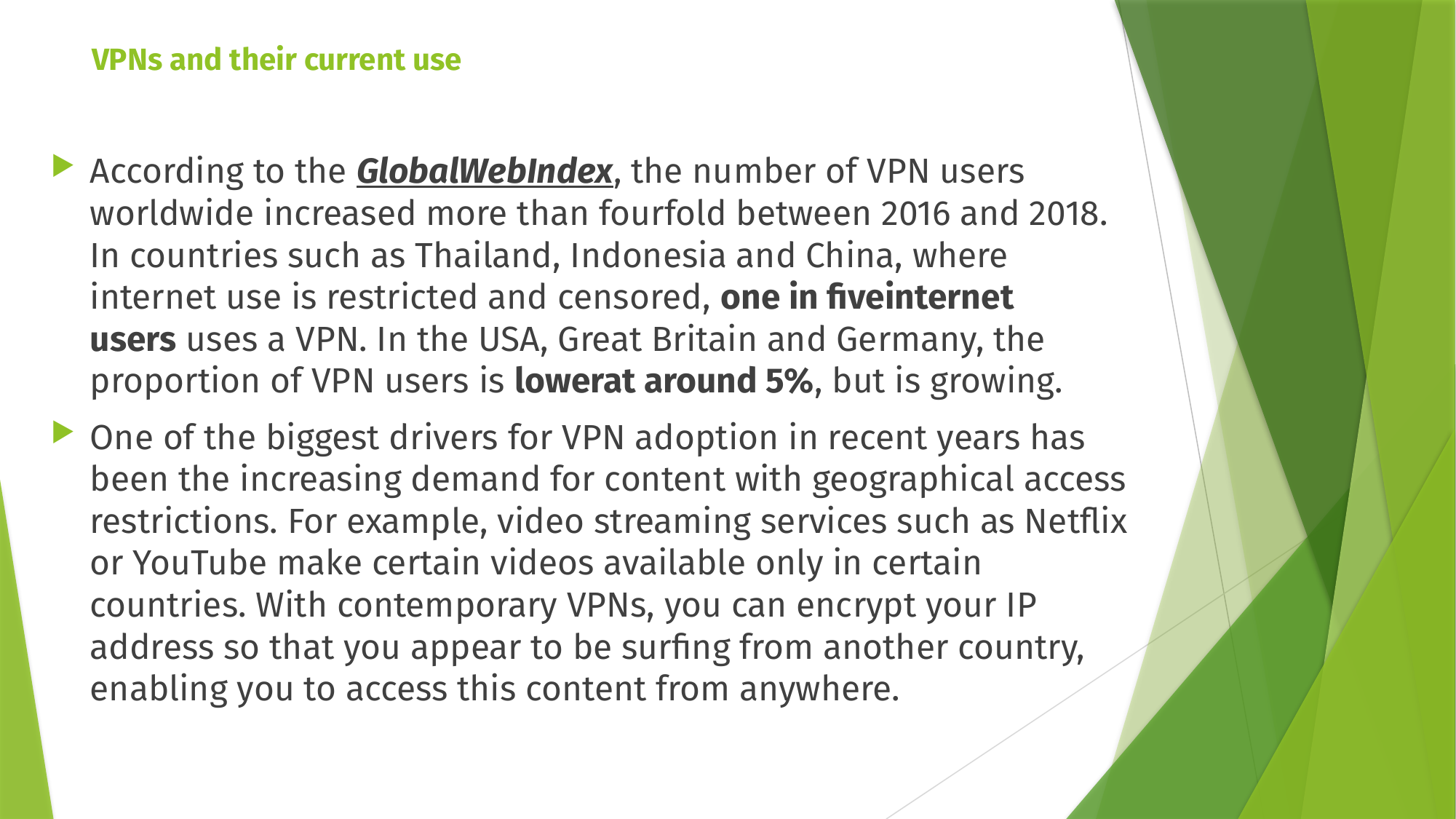

# VPNs and their current use
According to the GlobalWebIndex, the number of VPN users worldwide increased more than fourfold between 2016 and 2018. In countries such as Thailand, Indonesia and China, where internet use is restricted and censored, one in fiveinternet users uses a VPN. In the USA, Great Britain and Germany, the proportion of VPN users is lowerat around 5%, but is growing.
One of the biggest drivers for VPN adoption in recent years has been the increasing demand for content with geographical access restrictions. For example, video streaming services such as Netflix or YouTube make certain videos available only in certain countries. With contemporary VPNs, you can encrypt your IP address so that you appear to be surfing from another country, enabling you to access this content from anywhere.